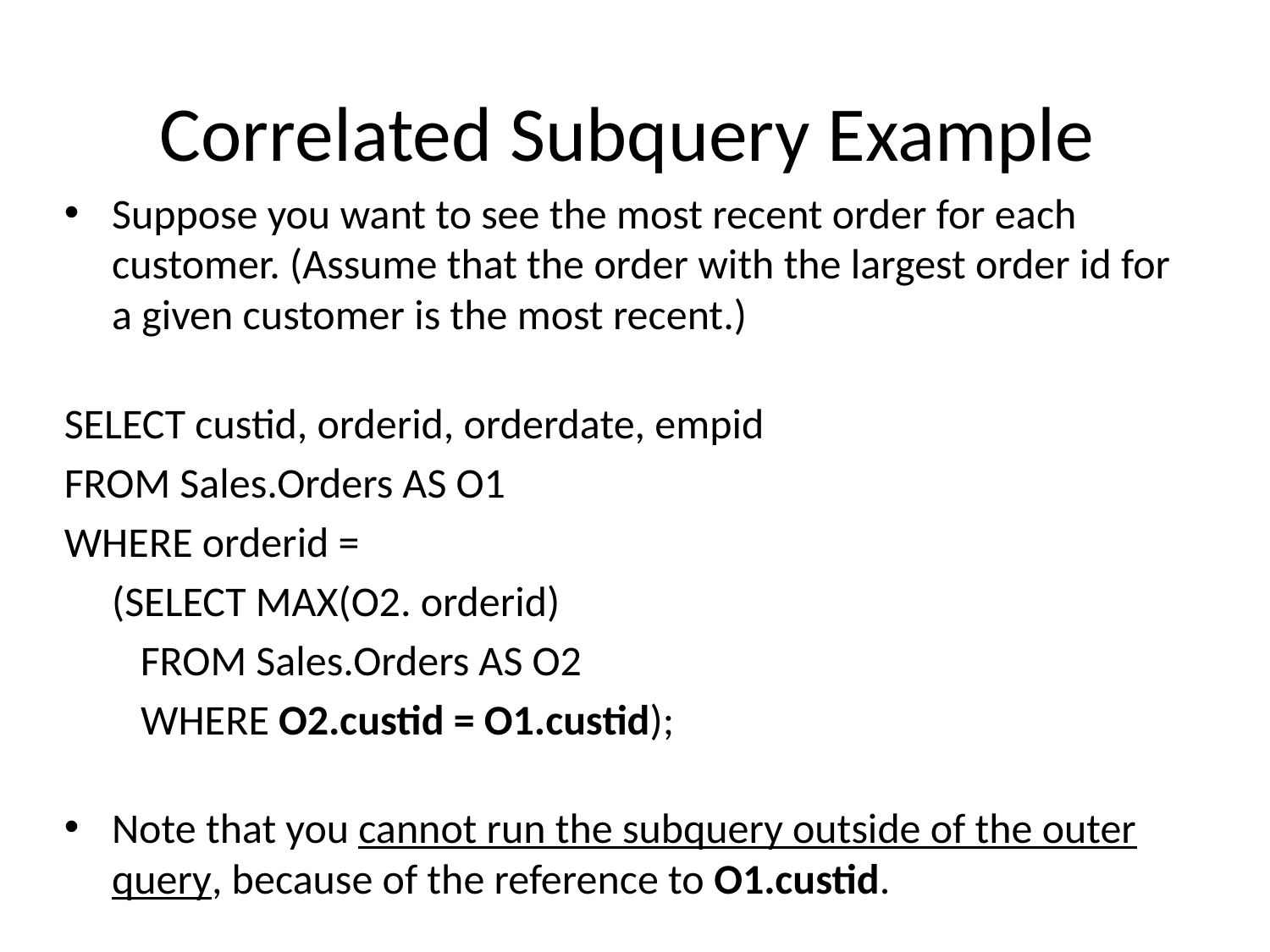

# Correlated Subquery Example
Suppose you want to see the most recent order for each customer. (Assume that the order with the largest order id for a given customer is the most recent.)

SELECT custid, orderid, orderdate, empid
FROM Sales.Orders AS O1
WHERE orderid =
	(SELECT MAX(O2. orderid)
        FROM Sales.Orders AS O2
	   WHERE O2.custid = O1.custid);

Note that you cannot run the subquery outside of the outer query, because of the reference to O1.custid.